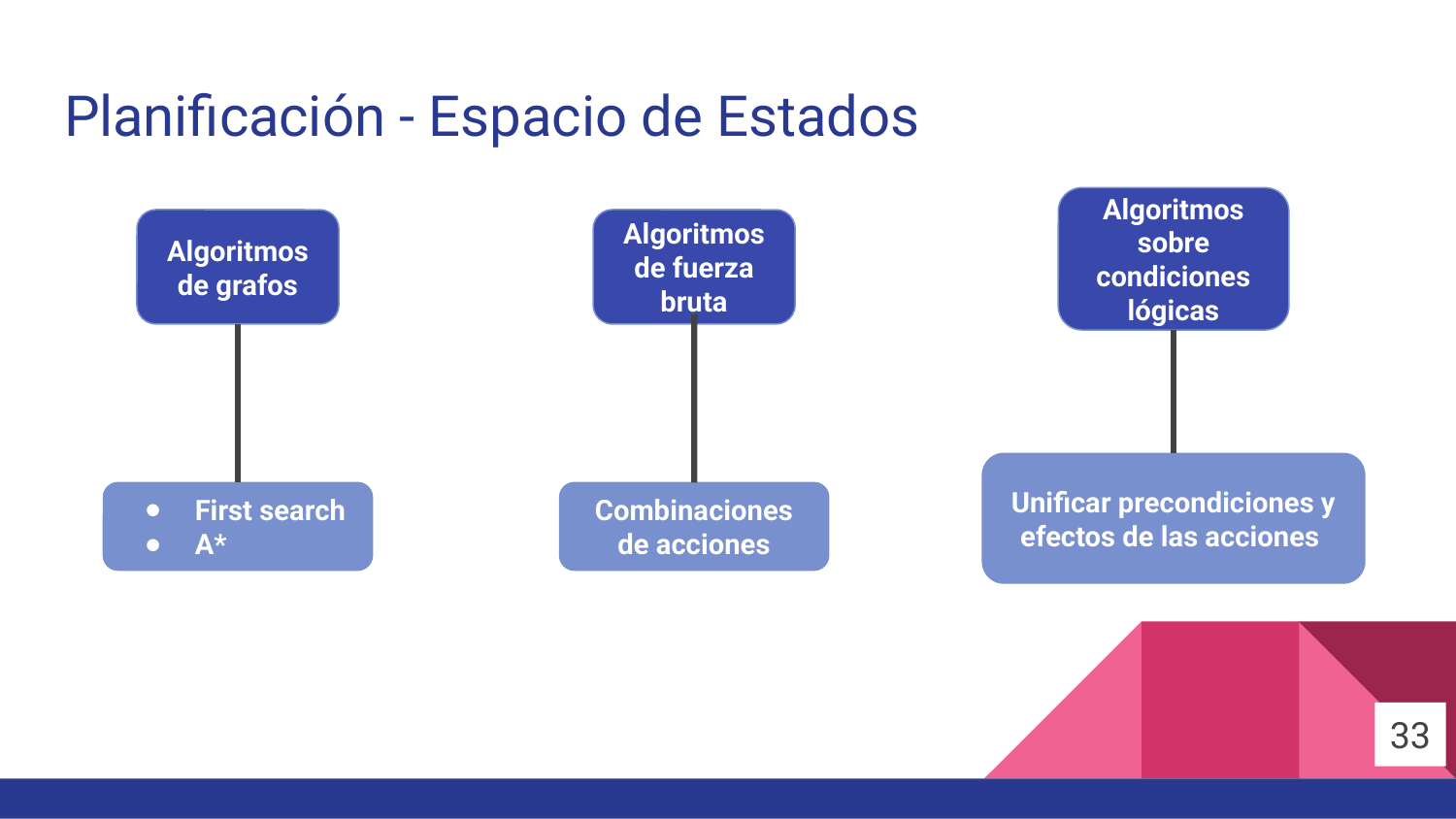

# Planificación - Espacio de Estados
Algoritmos sobre condiciones lógicas
Algoritmos de grafos
Algoritmos de fuerza bruta
Unificar precondiciones y efectos de las acciones
First search
A*
Combinaciones de acciones
33